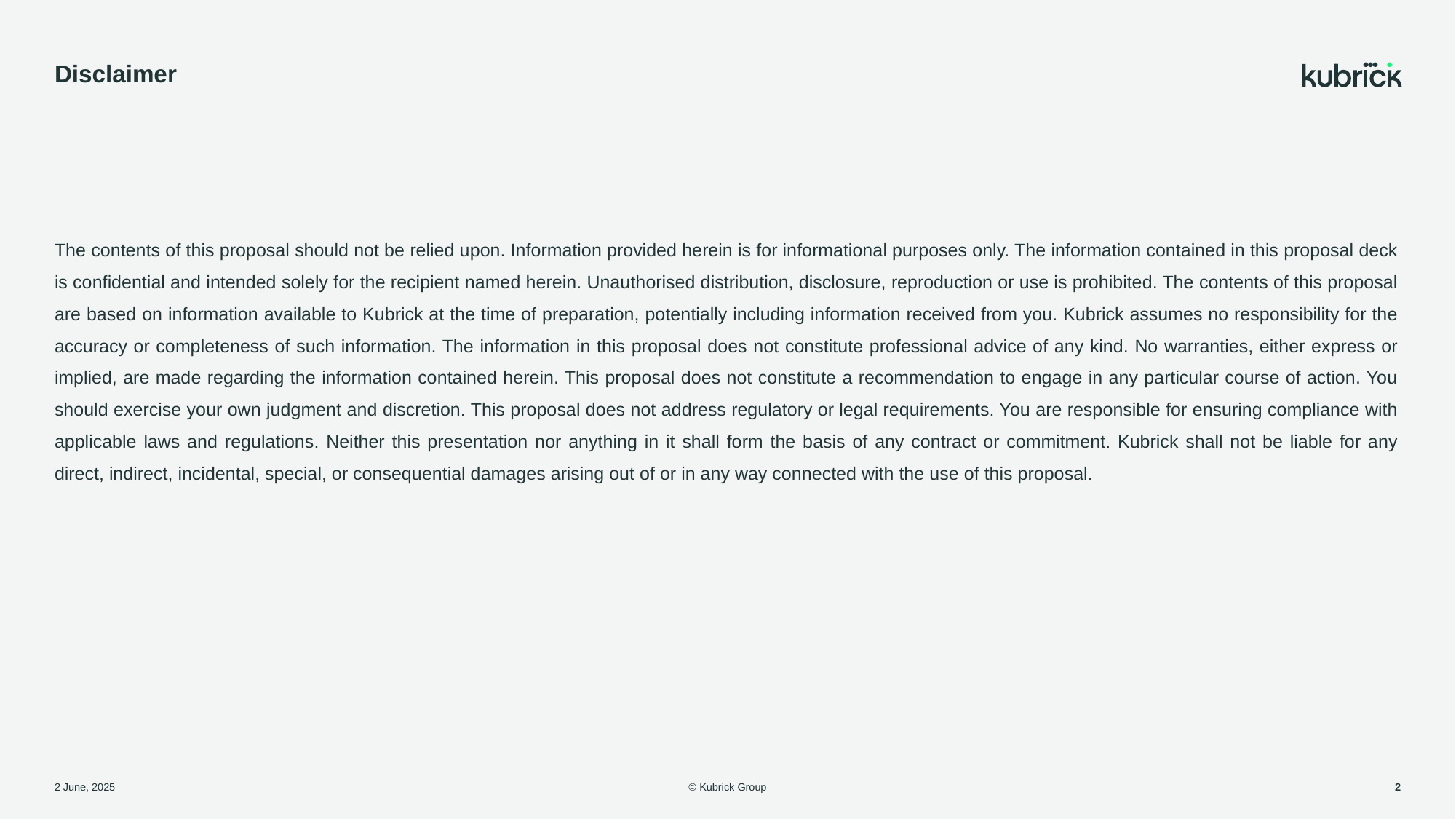

# Disclaimer
The contents of this proposal should not be relied upon. Information provided herein is for informational purposes only. The information contained in this proposal deck is confidential and intended solely for the recipient named herein. Unauthorised distribution, disclosure, reproduction or use is prohibited. The contents of this proposal are based on information available to Kubrick at the time of preparation, potentially including information received from you. Kubrick assumes no responsibility for the accuracy or completeness of such information. The information in this proposal does not constitute professional advice of any kind. No warranties, either express or implied, are made regarding the information contained herein. This proposal does not constitute a recommendation to engage in any particular course of action. You should exercise your own judgment and discretion. This proposal does not address regulatory or legal requirements. You are responsible for ensuring compliance with applicable laws and regulations. Neither this presentation nor anything in it shall form the basis of any contract or commitment. Kubrick shall not be liable for any direct, indirect, incidental, special, or consequential damages arising out of or in any way connected with the use of this proposal.

© Kubrick Group
2 June, 2025
2